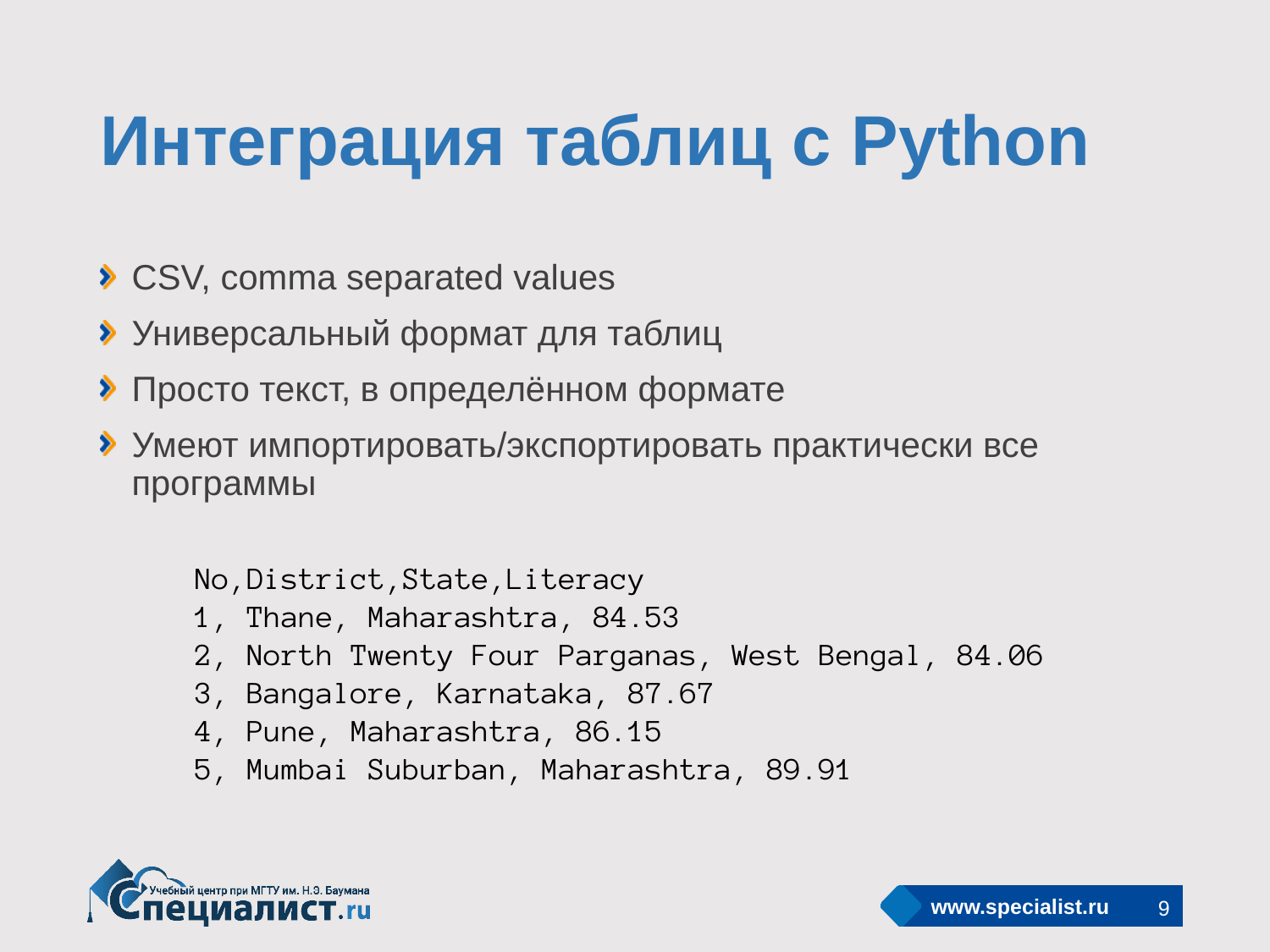

# Интеграция таблиц с Python
CSV, comma separated values
Универсальный формат для таблиц
Просто текст, в определённом формате
Умеют импортировать/экспортировать практически все программы
No,District,State,Literacy
1, Thane, Maharashtra, 84.53
2, North Twenty Four Parganas, West Bengal, 84.06
3, Bangalore, Karnataka, 87.67
4, Pune, Maharashtra, 86.15
5, Mumbai Suburban, Maharashtra, 89.91

9